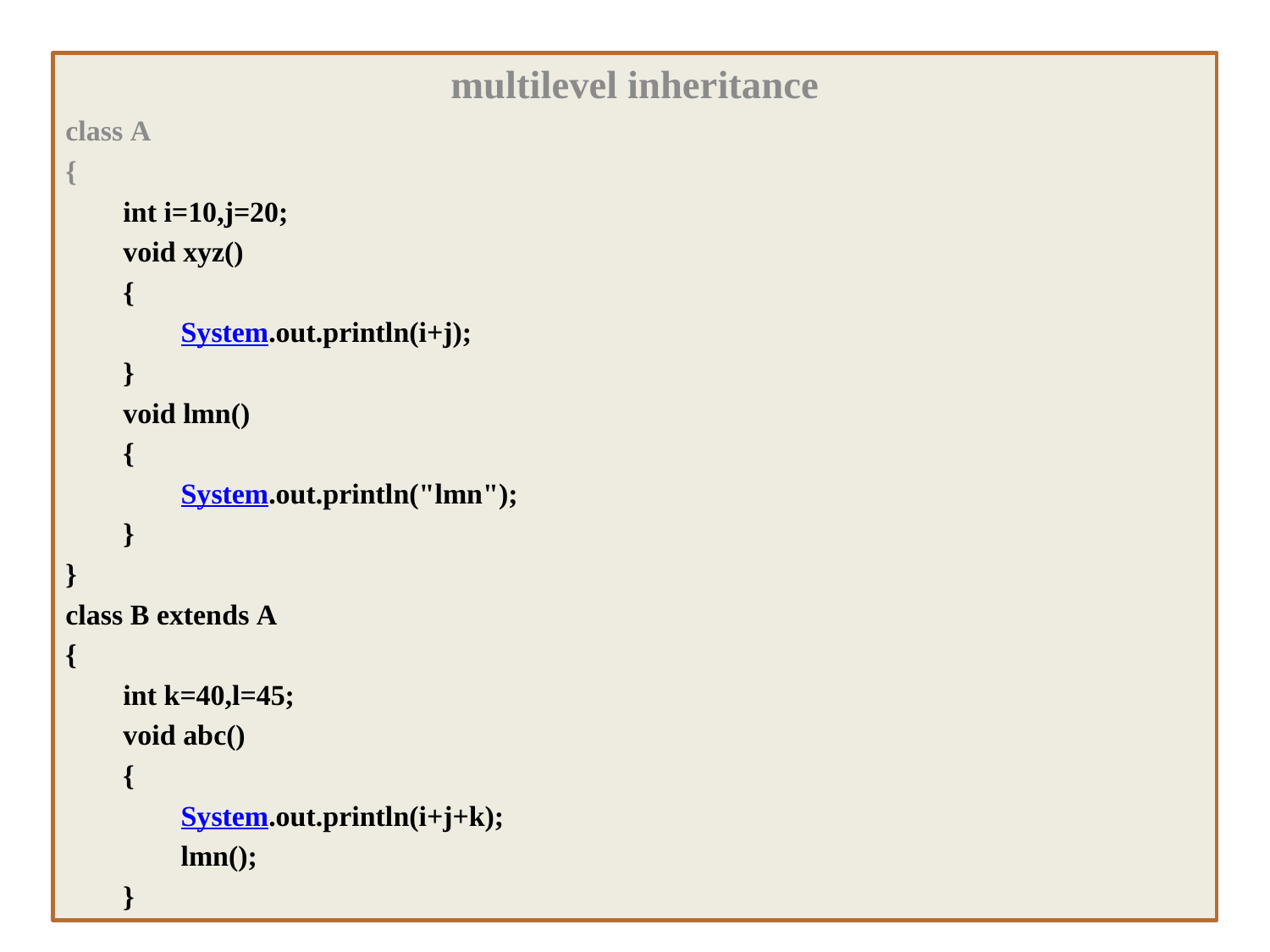

multilevel inheritance
class A
{
        int i=10,j=20;
        void xyz()
        {
                System.out.println(i+j);
        }
        void lmn()
        {
                System.out.println("lmn");
        }
}
class B extends A
{
        int k=40,l=45;
        void abc()
        {
                System.out.println(i+j+k);
                lmn();
        }